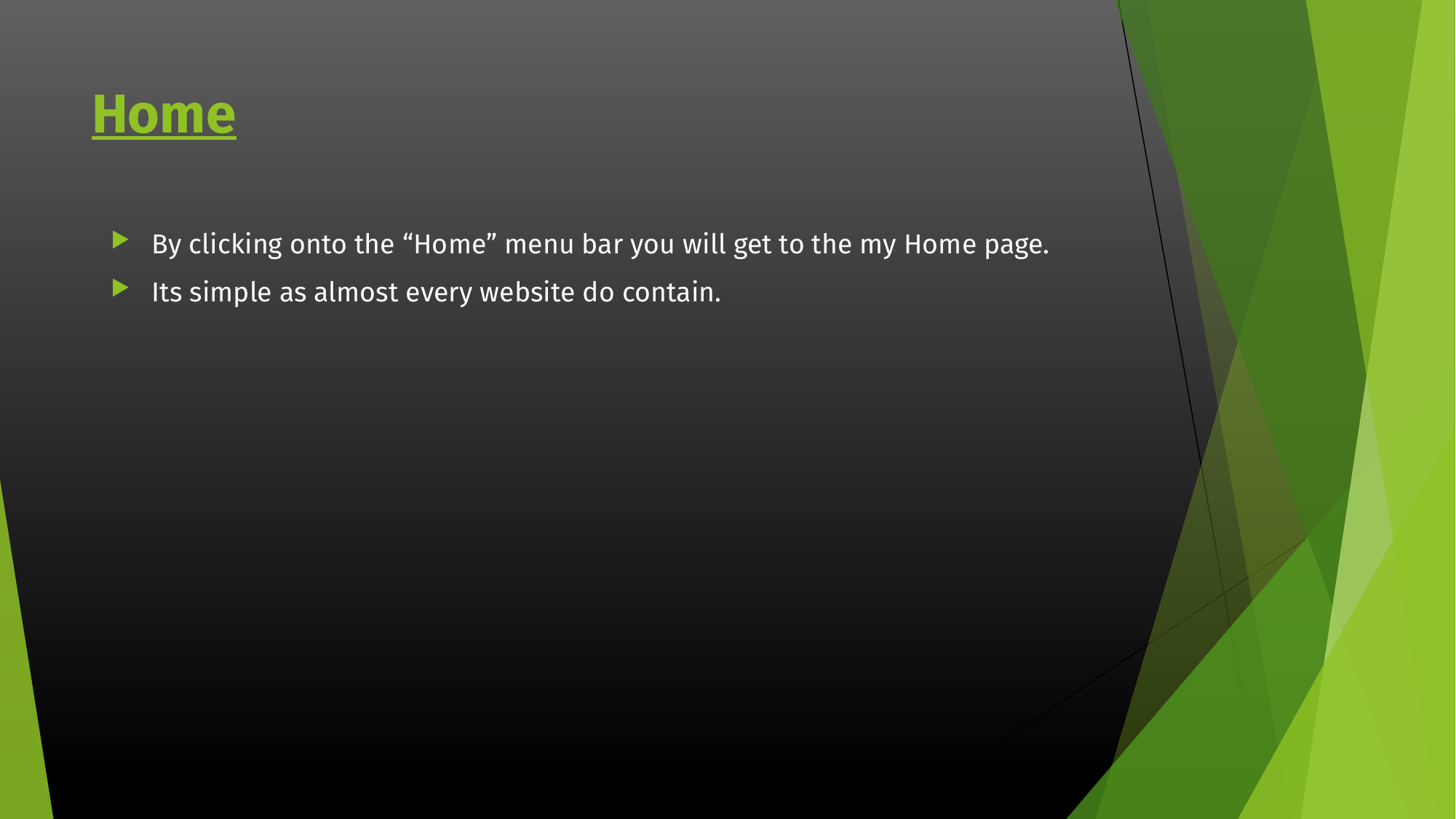

# Home
By clicking onto the “Home” menu bar you will get to the my Home page.
Its simple as almost every website do contain.